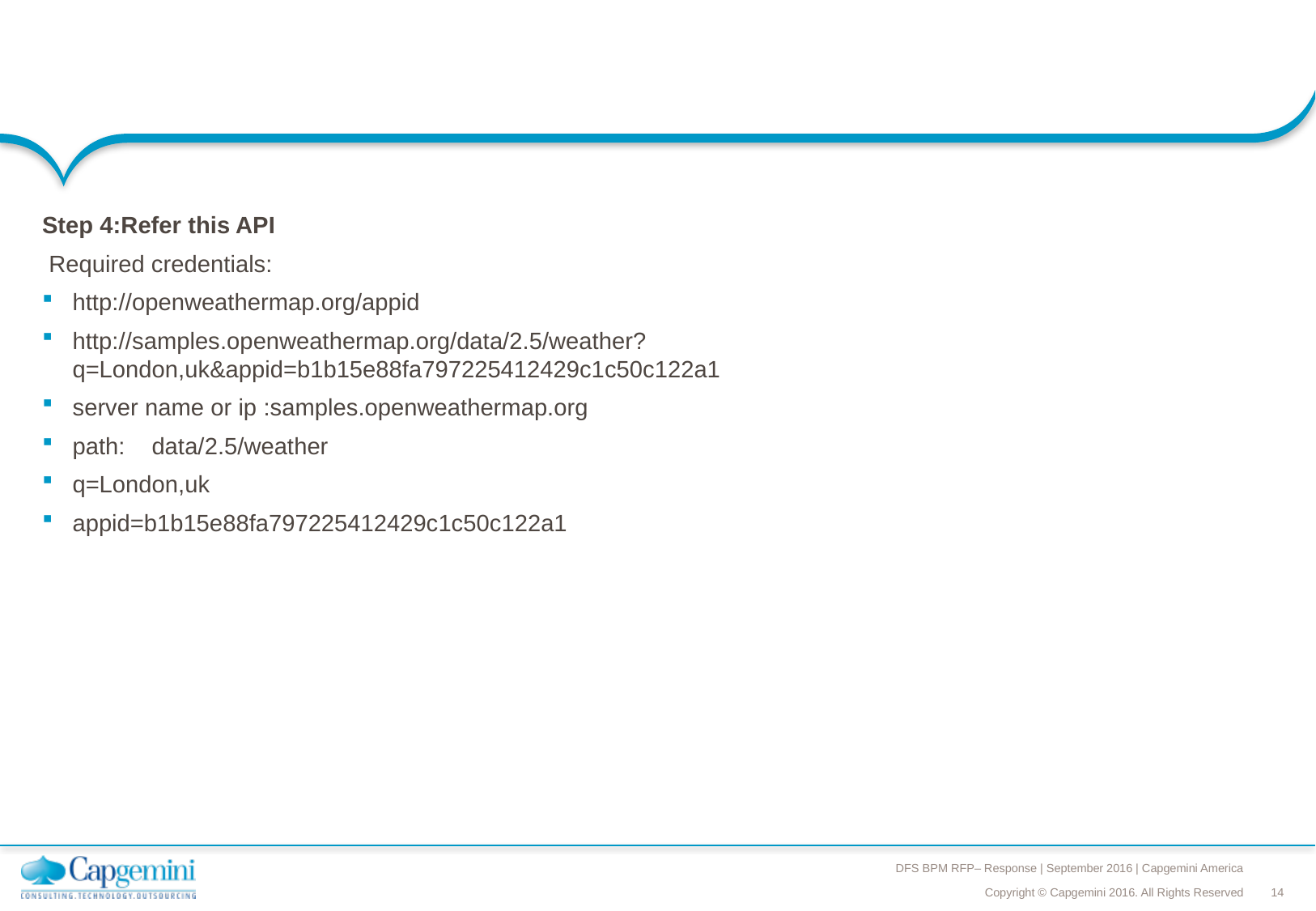

Step 4:Refer this API
 Required credentials:
http://openweathermap.org/appid
http://samples.openweathermap.org/data/2.5/weather?q=London,uk&appid=b1b15e88fa797225412429c1c50c122a1
server name or ip :samples.openweathermap.org
path:    data/2.5/weather
q=London,uk
appid=b1b15e88fa797225412429c1c50c122a1